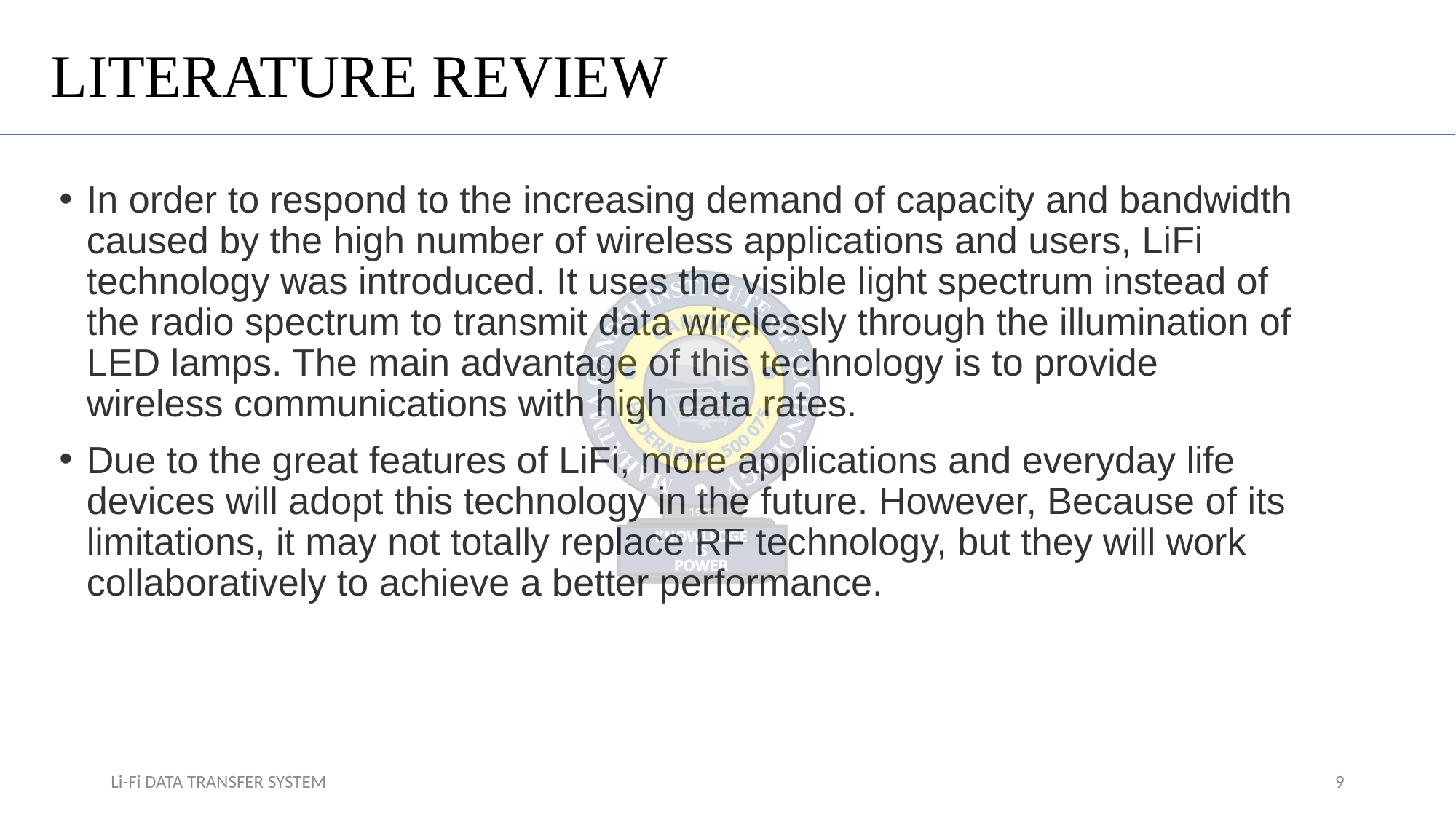

# LITERATURE REVIEW
In order to respond to the increasing demand of capacity and bandwidth caused by the high number of wireless applications and users, LiFi technology was introduced. It uses the visible light spectrum instead of the radio spectrum to transmit data wirelessly through the illumination of LED lamps. The main advantage of this technology is to provide wireless communications with high data rates.
Due to the great features of LiFi, more applications and everyday life devices will adopt this technology in the future. However, Because of its limitations, it may not totally replace RF technology, but they will work collaboratively to achieve a better performance.

Li-Fi DATA TRANSFER SYSTEM
9